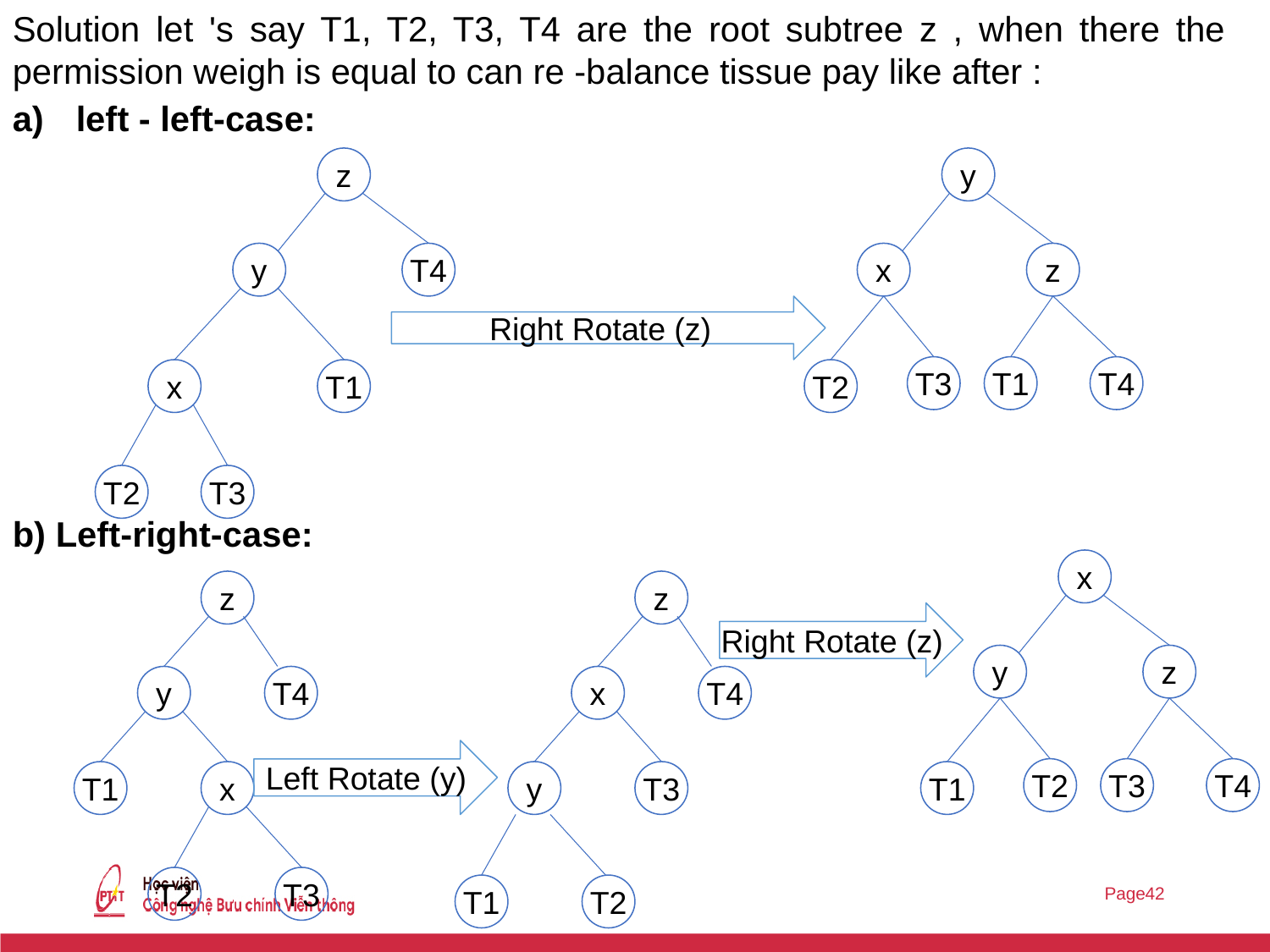

Solution let 's say T1, T2, T3, T4 are the root subtree z , when there the permission weigh is equal to can re -balance tissue pay like after :
left - left-case:
z
y
y
T4
x
z
Right Rotate (z)
T3
T1
T4
x
T1
T2
T2
T3
b) Left-right-case:
x
z
z
Right Rotate (z)
y
z
y
T4
x
T4
Left Rotate (y)
T2
T3
T4
T1
x
y
T3
T1
T2
T3
T1
T2